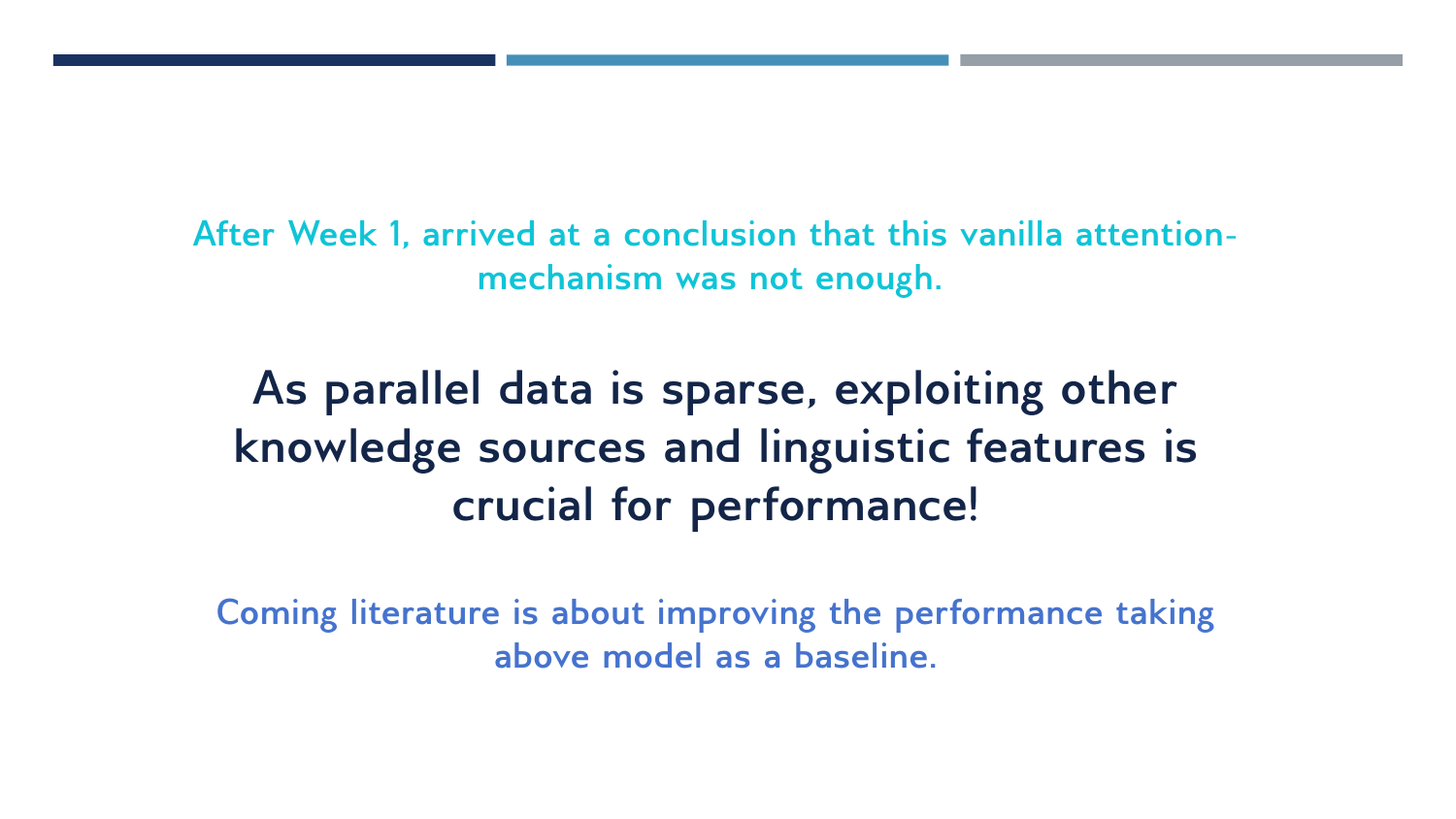

After Week 1, arrived at a conclusion that this vanilla attention-mechanism was not enough.

As parallel data is sparse, exploiting other knowledge sources and linguistic features is crucial for performance!

Coming literature is about improving the performance taking above model as a baseline.